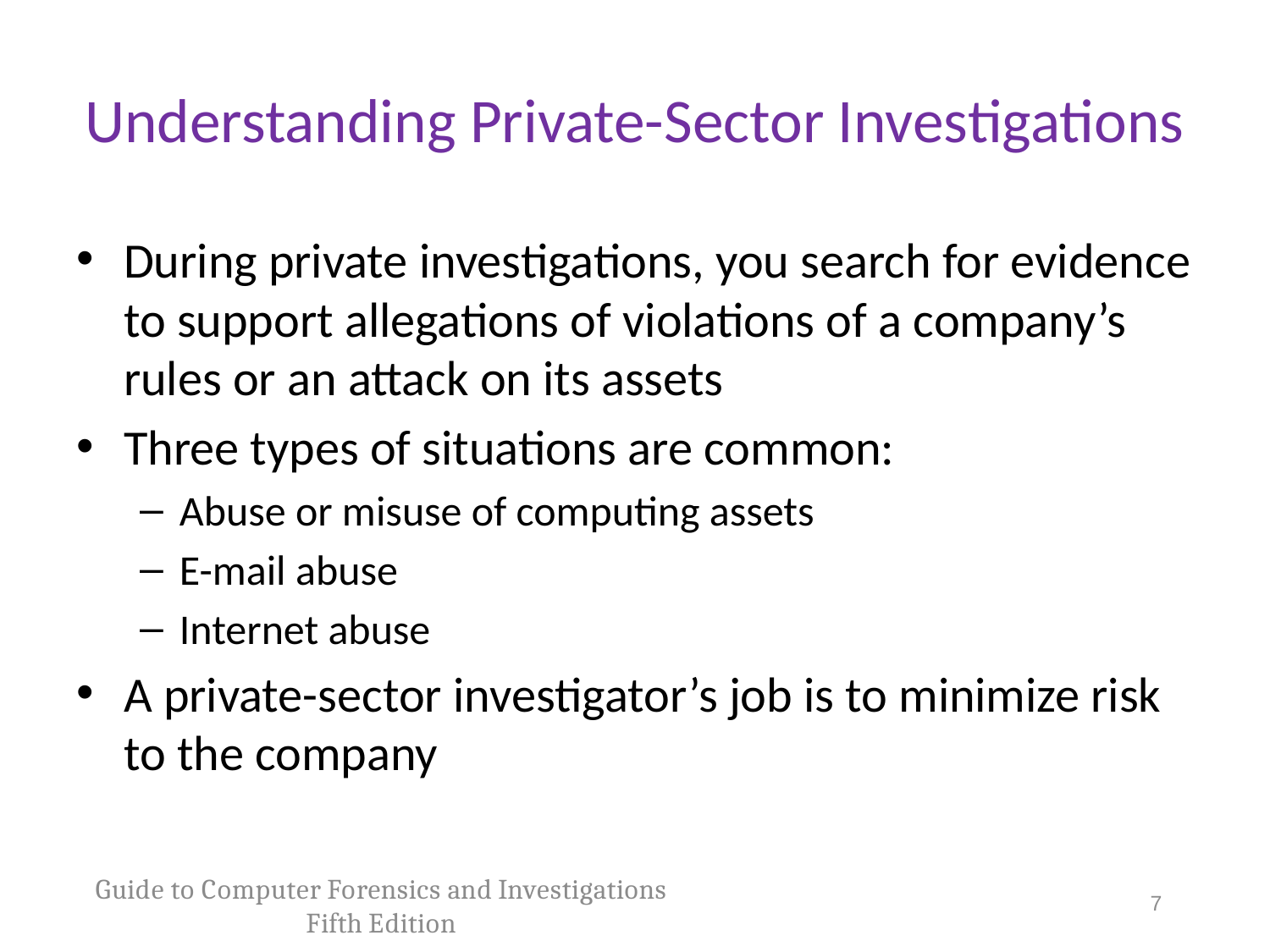

# Understanding Private-Sector Investigations
During private investigations, you search for evidence to support allegations of violations of a company’s rules or an attack on its assets
Three types of situations are common:
Abuse or misuse of computing assets
E-mail abuse
Internet abuse
A private-sector investigator’s job is to minimize risk to the company
Guide to Computer Forensics and Investigations Fifth Edition
7